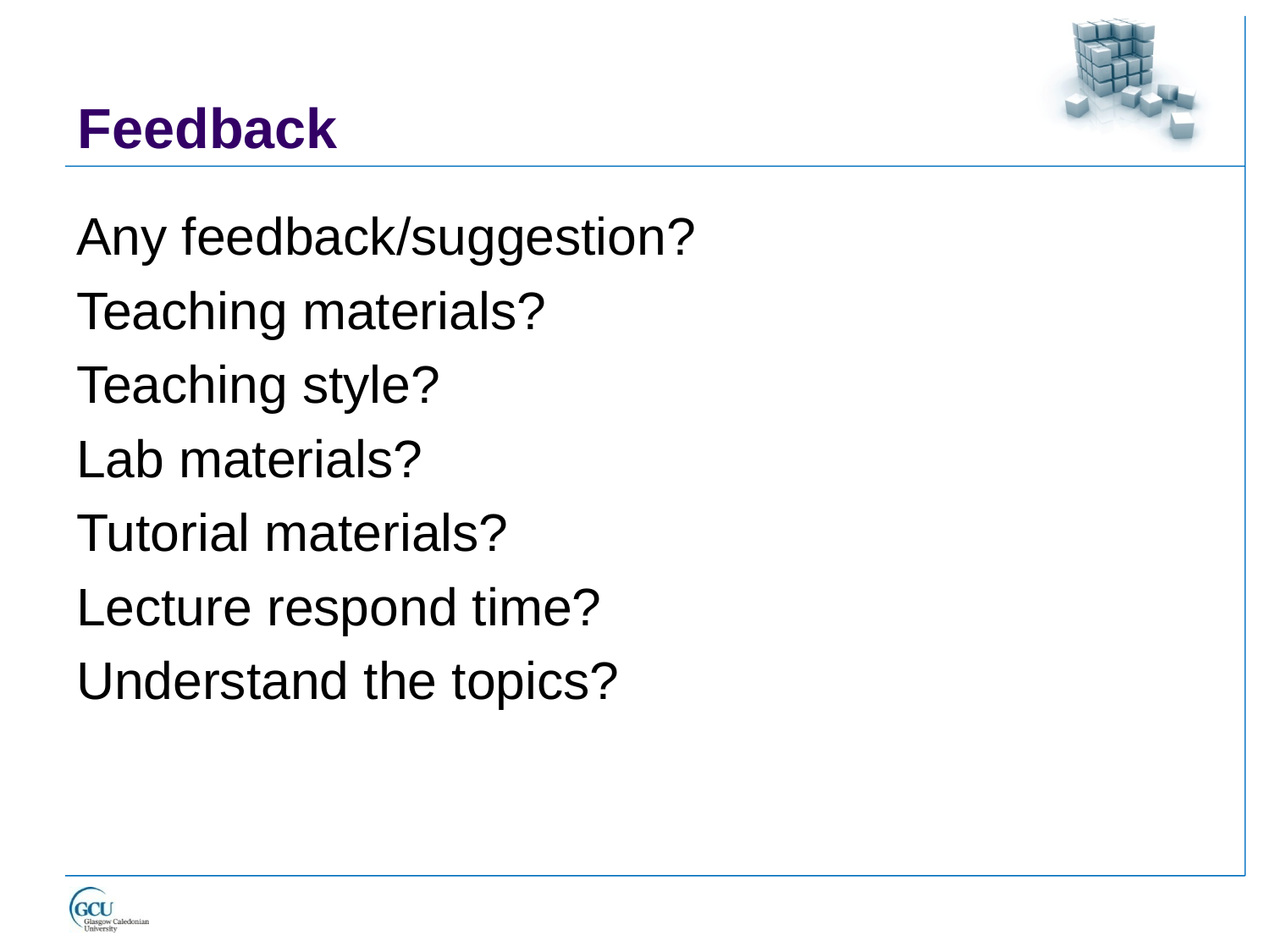

# Feedback
Any feedback/suggestion?
Teaching materials?
Teaching style?
Lab materials?
Tutorial materials?
Lecture respond time?
Understand the topics?